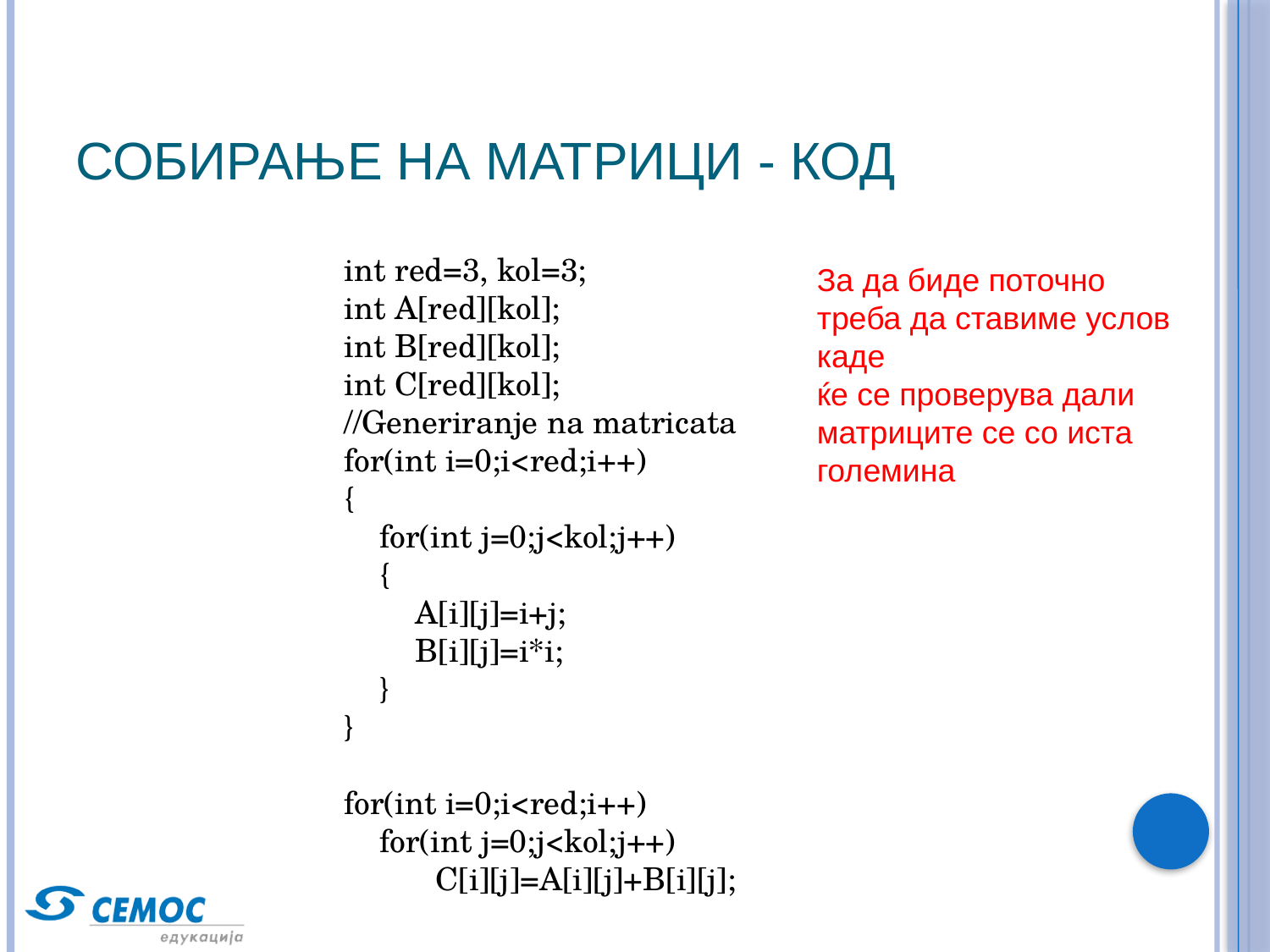

# Собирање на матрици - код
    int red=3, kol=3;
    int A[red][kol];
    int B[red][kol];
    int C[red][kol];
    //Generiranje na matricata
    for(int i=0;i<red;i++)
    {
        for(int j=0;j<kol;j++)
        {
            A[i][j]=i+j;
            B[i][j]=i*i;
        }
    }

    for(int i=0;i<red;i++)
        for(int j=0;j<kol;j++)
	C[i][j]=A[i][j]+B[i][j];
За да биде поточно
треба да ставиме услов каде
ќе се проверува дали матриците се со иста големина